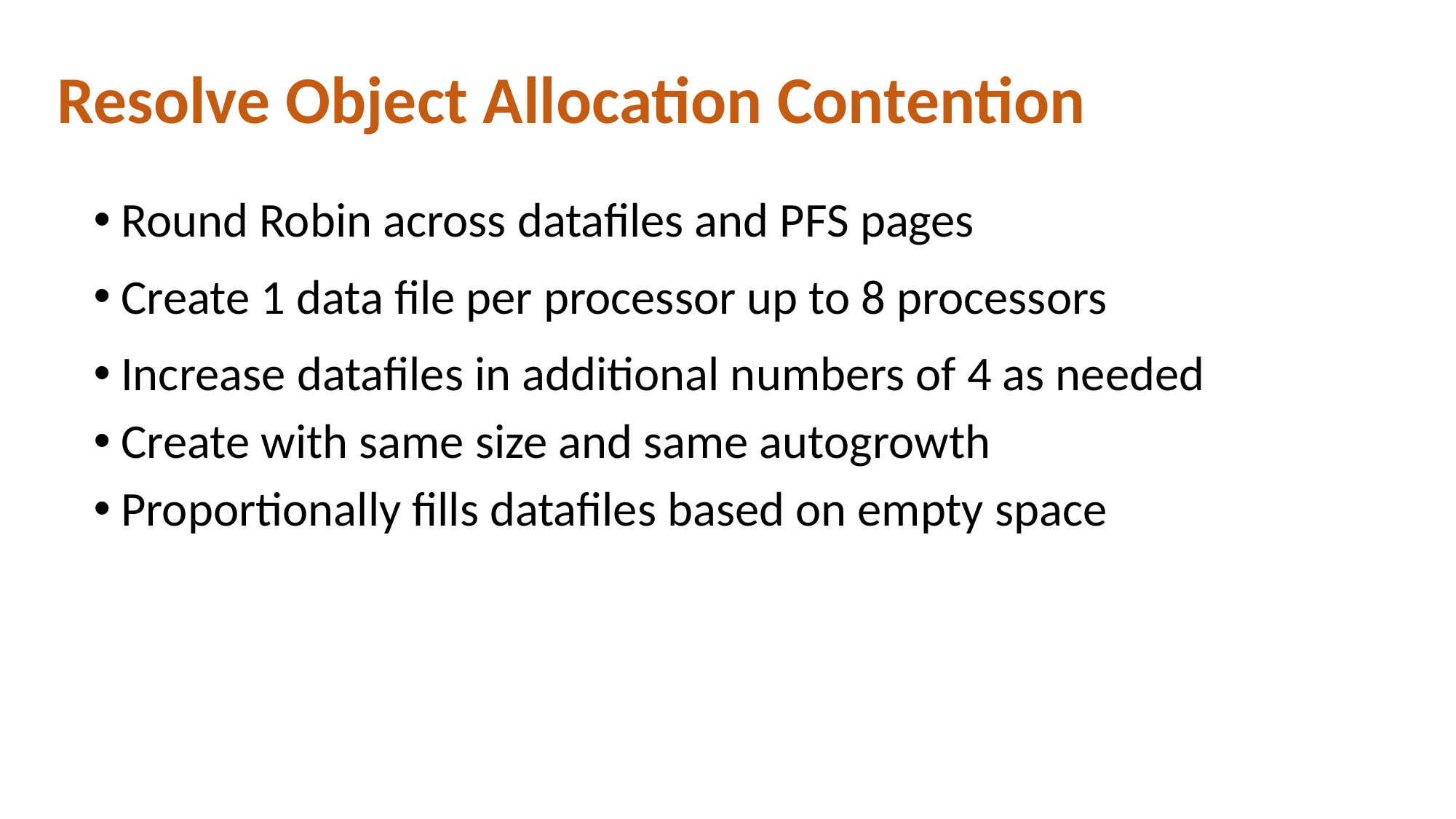

# Resolve Object Allocation Contention
Round Robin across datafiles and PFS pages
Create 1 data file per processor up to 8 processors
Increase datafiles in additional numbers of 4 as needed
Create with same size and same autogrowth
Proportionally fills datafiles based on empty space